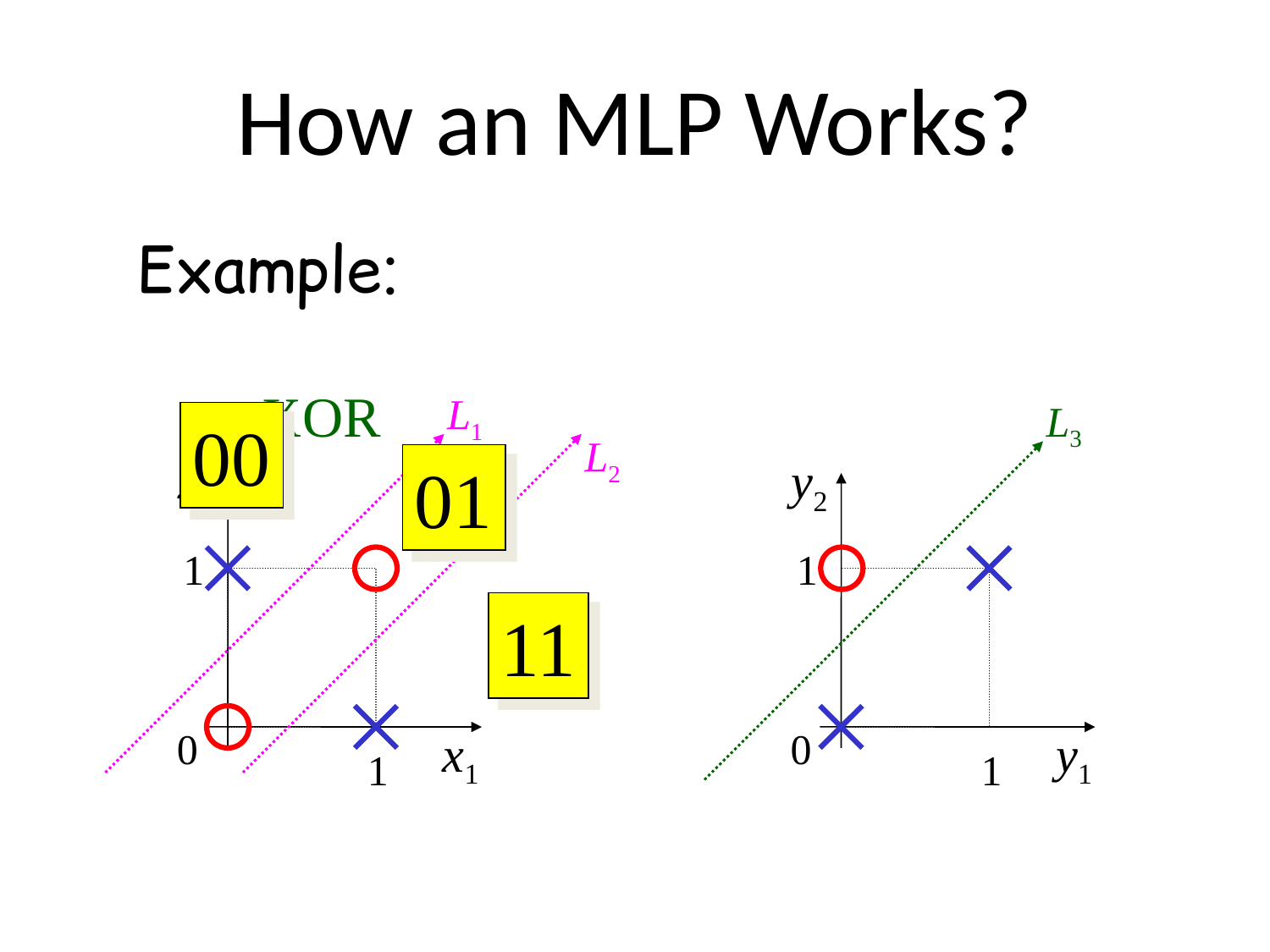

# How an MLP Works?
Example:
XOR
x2

1

0

1
x1
L1

L3

00
L2

y2

1

0
y1

1
01
11